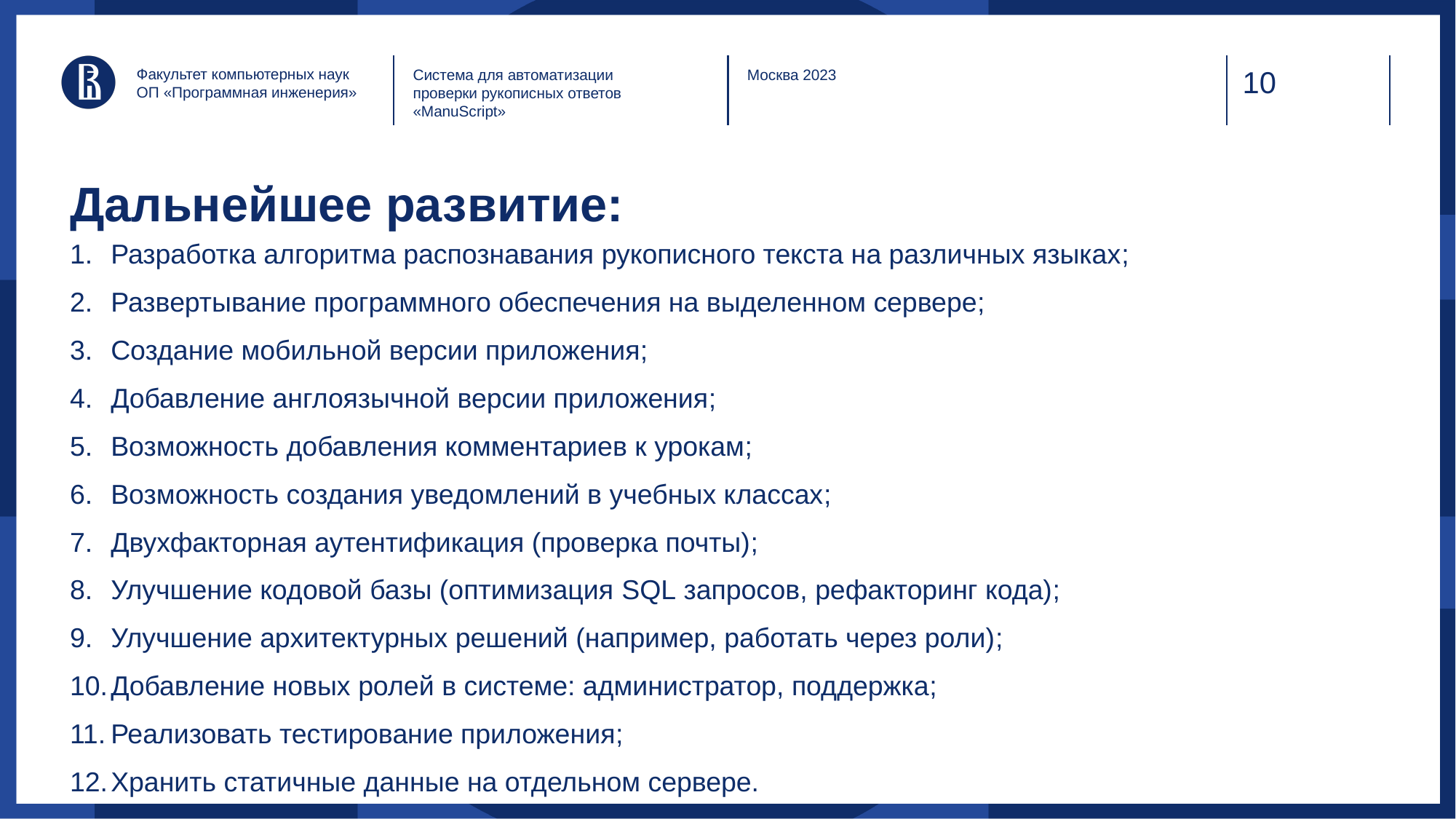

Факультет компьютерных наук
ОП «Программная инженерия»
Система для автоматизации проверки рукописных ответов «ManuScript»
Москва 2023
# Дальнейшее развитие:
Разработка алгоритма распознавания рукописного текста на различных языках;
Развертывание программного обеспечения на выделенном сервере;
Создание мобильной версии приложения;
Добавление англоязычной версии приложения;
Возможность добавления комментариев к урокам;
Возможность создания уведомлений в учебных классах;
Двухфакторная аутентификация (проверка почты);
Улучшение кодовой базы (оптимизация SQL запросов, рефакторинг кода);
Улучшение архитектурных решений (например, работать через роли);
Добавление новых ролей в системе: администратор, поддержка;
Реализовать тестирование приложения;
Хранить статичные данные на отдельном сервере.